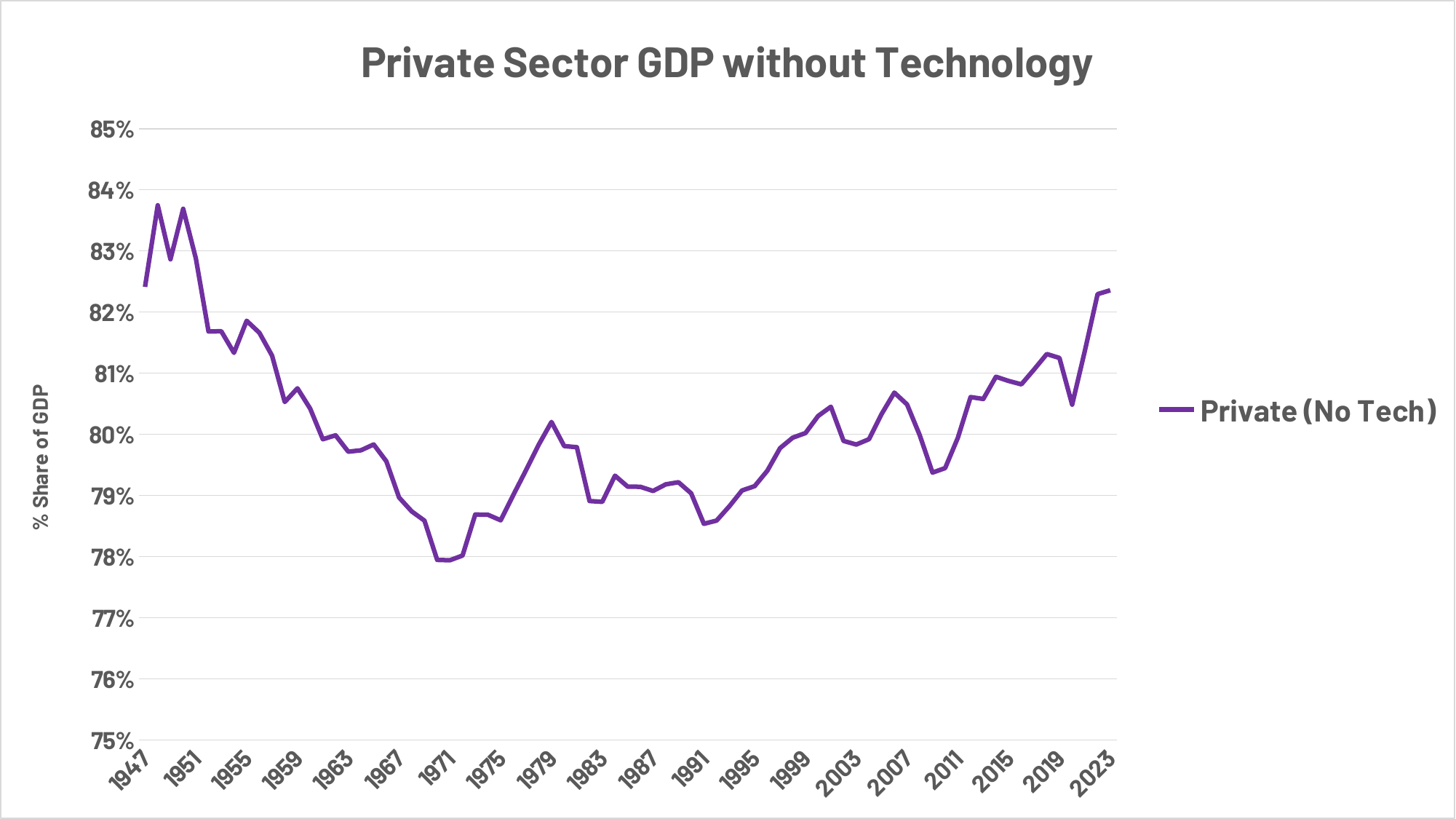

### Chart: Private Sector GDP without Technology

| Category | Private (No Tech) |
|---|---|
| 1947 | 0.8241185897435898 |
| 1948 | 0.837463556851312 |
| 1949 | 0.8286238532110092 |
| 1950 | 0.8368912608405604 |
| 1951 | 0.8287690977226867 |
| 1952 | 0.816820903647251 |
| 1953 | 0.816850757770357 |
| 1954 | 0.813316261203585 |
| 1955 | 0.818566392479436 |
| 1956 | 0.8166036056087246 |
| 1957 | 0.8128691983122364 |
| 1958 | 0.8052784704904405 |
| 1959 | 0.8075153374233128 |
| 1960 | 0.804203539823009 |
| 1961 | 0.7991817858413376 |
| 1962 | 0.7998344370860926 |
| 1963 | 0.7971446501411985 |
| 1964 | 0.7973703433162892 |
| 1965 | 0.7983295163680453 |
| 1966 | 0.7955746773202212 |
| 1967 | 0.7896511627906976 |
| 1968 | 0.787369763980438 |
| 1969 | 0.785868710691824 |
| 1970 | 0.7794446515095043 |
| 1971 | 0.7793802043093827 |
| 1972 | 0.780157923539989 |
| 1973 | 0.7868668443945558 |
| 1974 | 0.7868237121408231 |
| 1975 | 0.7859220131758561 |
| 1976 | 0.7900720576461169 |
| 1977 | 0.7941204726678835 |
| 1978 | 0.7982989581118435 |
| 1979 | 0.8020095912308746 |
| 1980 | 0.7980611066391349 |
| 1981 | 0.797879638291238 |
| 1982 | 0.7890723129373767 |
| 1983 | 0.7889378095762245 |
| 1984 | 0.7932187438082029 |
| 1985 | 0.7914265959898594 |
| 1986 | 0.7914009957201502 |
| 1987 | 0.7907192288680177 |
| 1988 | 0.7918035291421588 |
| 1989 | 0.7921474785074891 |
| 1990 | 0.7903439486173298 |
| 1991 | 0.7853431197427819 |
| 1992 | 0.7858720323906507 |
| 1993 | 0.7881929256699618 |
| 1994 | 0.7907975628499285 |
| 1995 | 0.7915101378326374 |
| 1996 | 0.7940345835604222 |
| 1997 | 0.7977289684760307 |
| 1998 | 0.7994438804784394 |
| 1999 | 0.8001993541755354 |
| 2000 | 0.8029929079397906 |
| 2001 | 0.8045058070856841 |
| 2002 | 0.7989038438663751 |
| 2003 | 0.7983136063684928 |
| 2004 | 0.7991929410994336 |
| 2005 | 0.8033253318813126 |
| 2006 | 0.8068111903297022 |
| 2007 | 0.8048748471428671 |
| 2008 | 0.7998226122045511 |
| 2009 | 0.793722933257817 |
| 2010 | 0.7944647484882716 |
| 2011 | 0.7994269157296888 |
| 2012 | 0.8060846560846561 |
| 2013 | 0.8057734230605184 |
| 2014 | 0.8094115776262062 |
| 2015 | 0.8087182290243236 |
| 2016 | 0.8081617025349777 |
| 2017 | 0.8106016183886477 |
| 2018 | 0.8131251028726896 |
| 2019 | 0.8124837511606313 |
| 2020 | 0.8048477809881942 |
| 2021 | 0.813654655783255 |
| 2022 | 0.8229322874610682 |
| 2023 | 0.8235578466633239 |
#